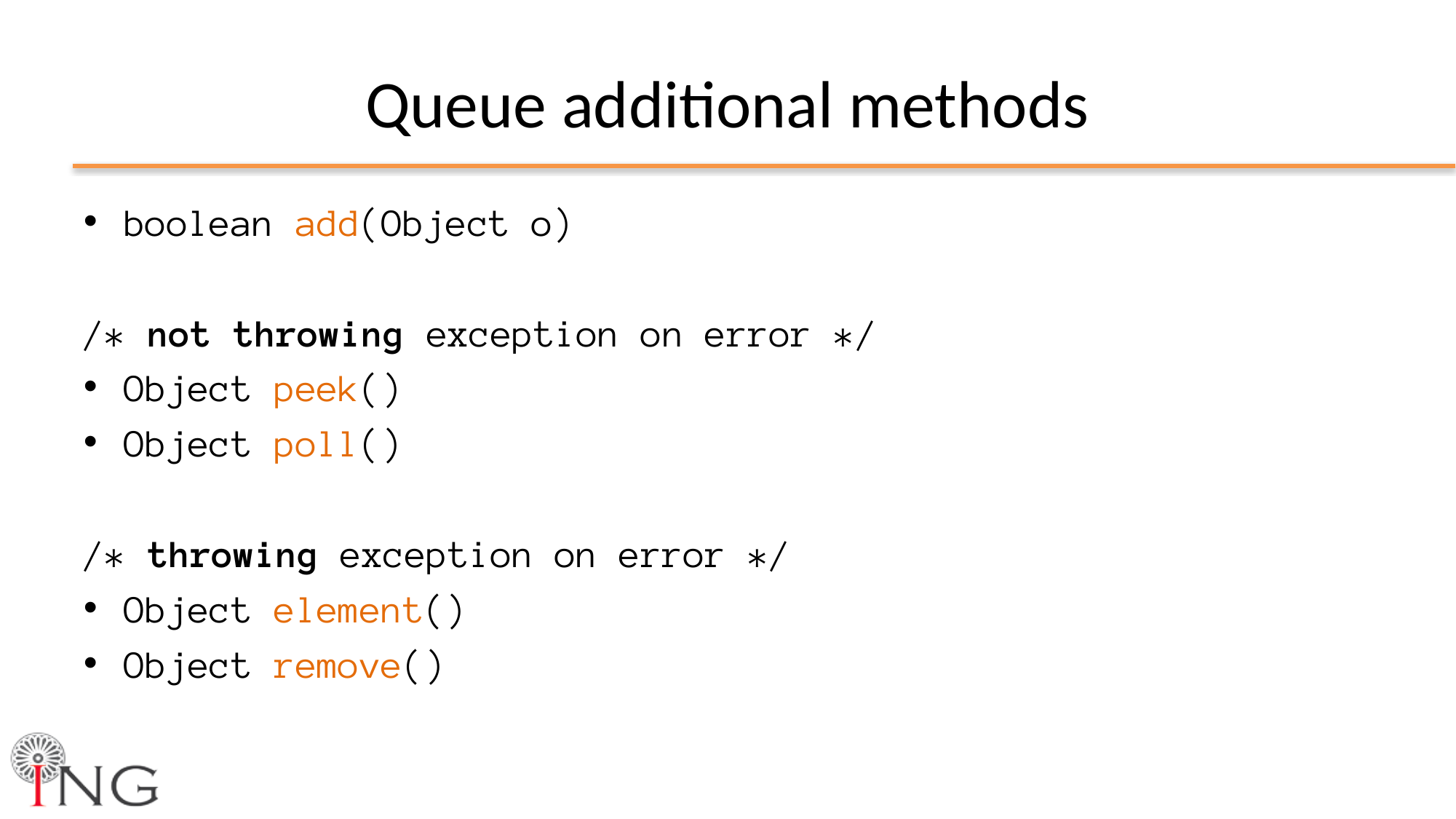

# Queue additional methods
boolean add(Object o)

/* not throwing exception on error */
Object peek()
Object poll()

/* throwing exception on error */
Object element()
Object remove()